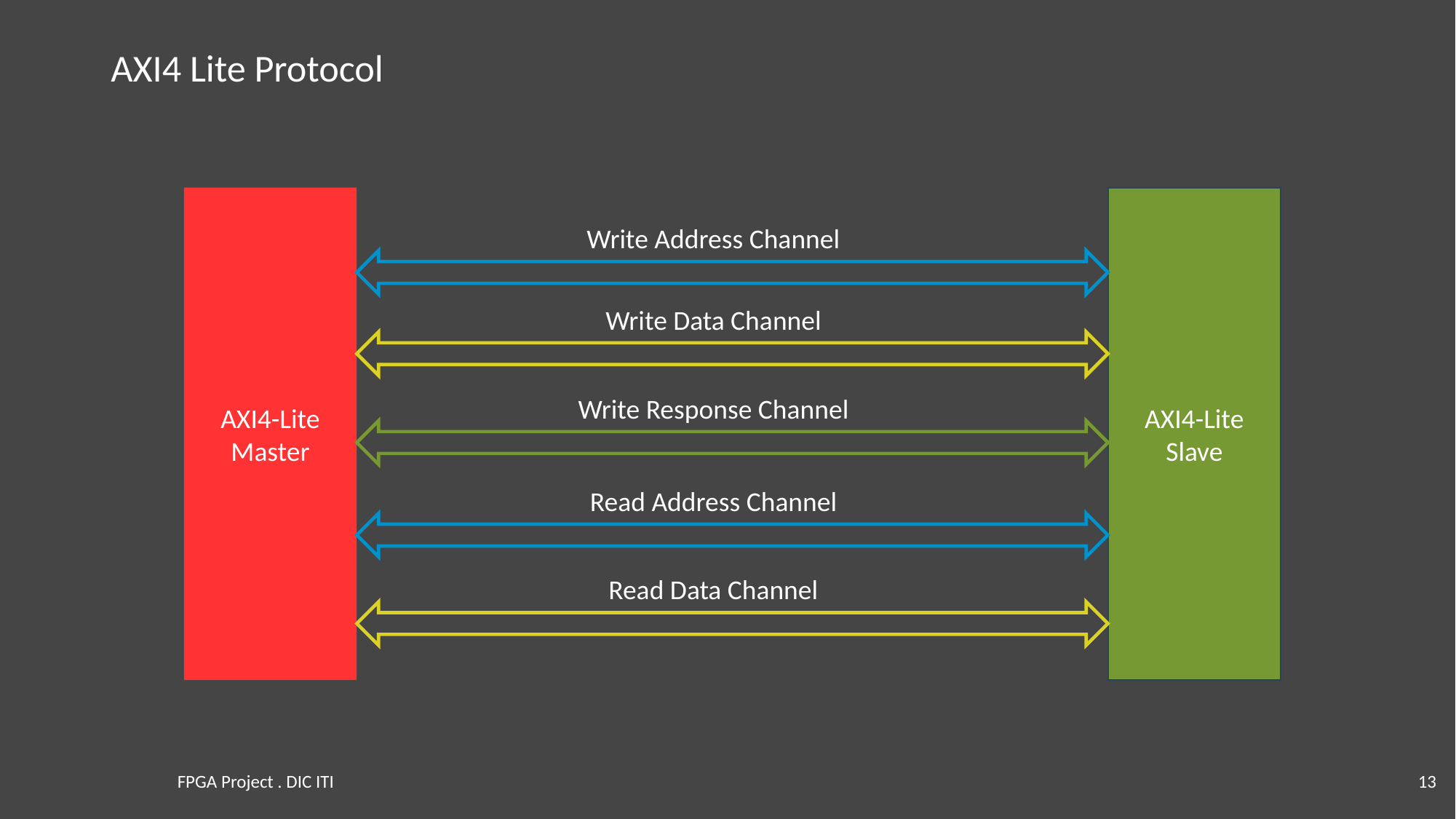

# AXI4 Lite Protocol
AXI4-Lite
Master
AXI4-Lite
Slave
Write Address Channel

Write Data Channel

Write Response Channel

Read Address Channel

Read Data Channel

FPGA Project . DIC ITI
13